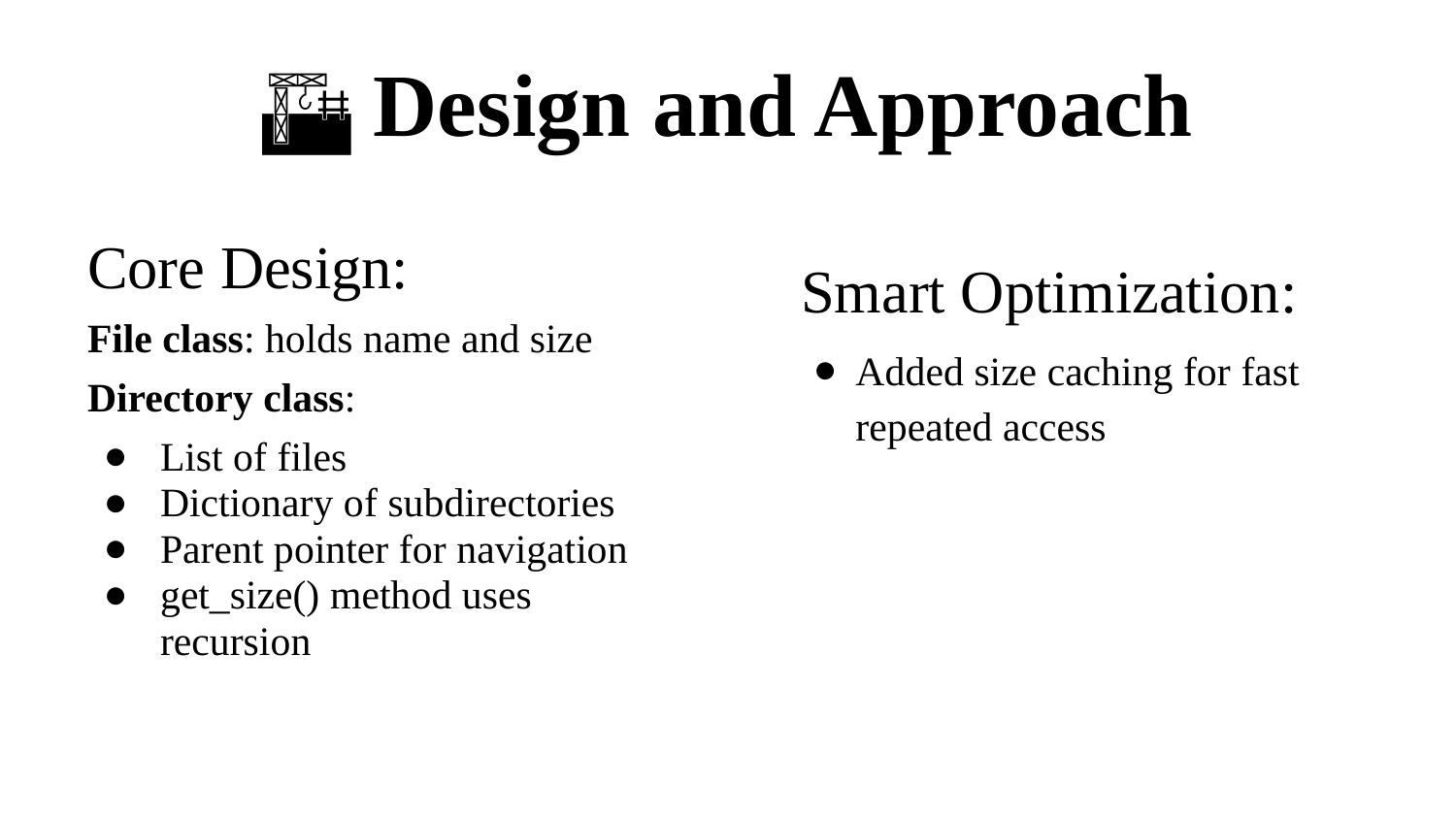

# 🏗️ Design and Approach
Core Design:
File class: holds name and size
Directory class:
List of files
Dictionary of subdirectories
Parent pointer for navigation
get_size() method uses recursion
Smart Optimization:
Added size caching for fast repeated access